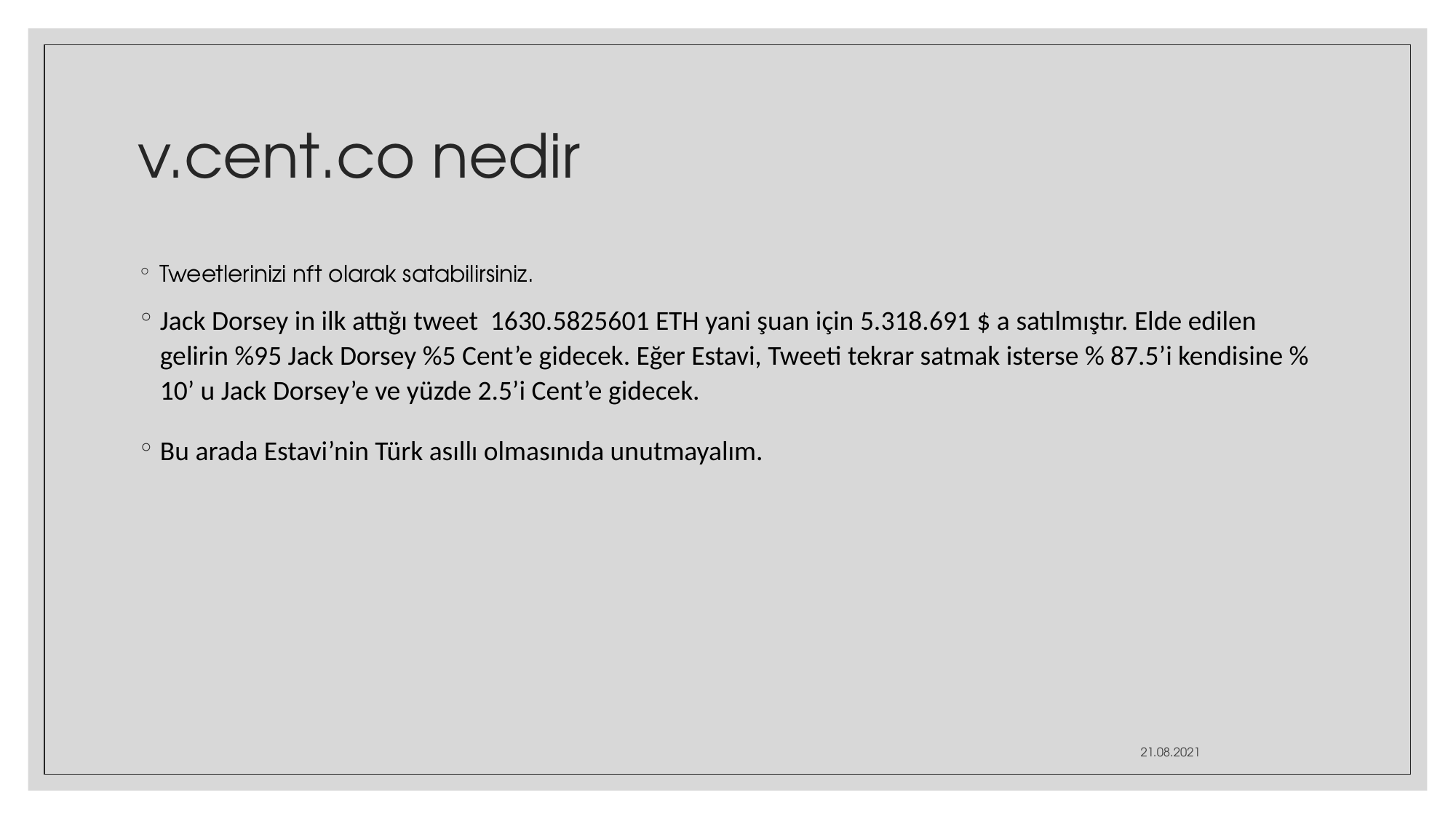

# v.cent.co nedir
Tweetlerinizi nft olarak satabilirsiniz.
Jack Dorsey in ilk attığı tweet  1630.5825601 ETH yani şuan için 5.318.691 $ a satılmıştır. Elde edilen gelirin %95 Jack Dorsey %5 Cent’e gidecek. Eğer Estavi, Tweeti tekrar satmak isterse % 87.5’i kendisine % 10’ u Jack Dorsey’e ve yüzde 2.5’i Cent’e gidecek.
Bu arada Estavi’nin Türk asıllı olmasınıda unutmayalım.

21.08.2021